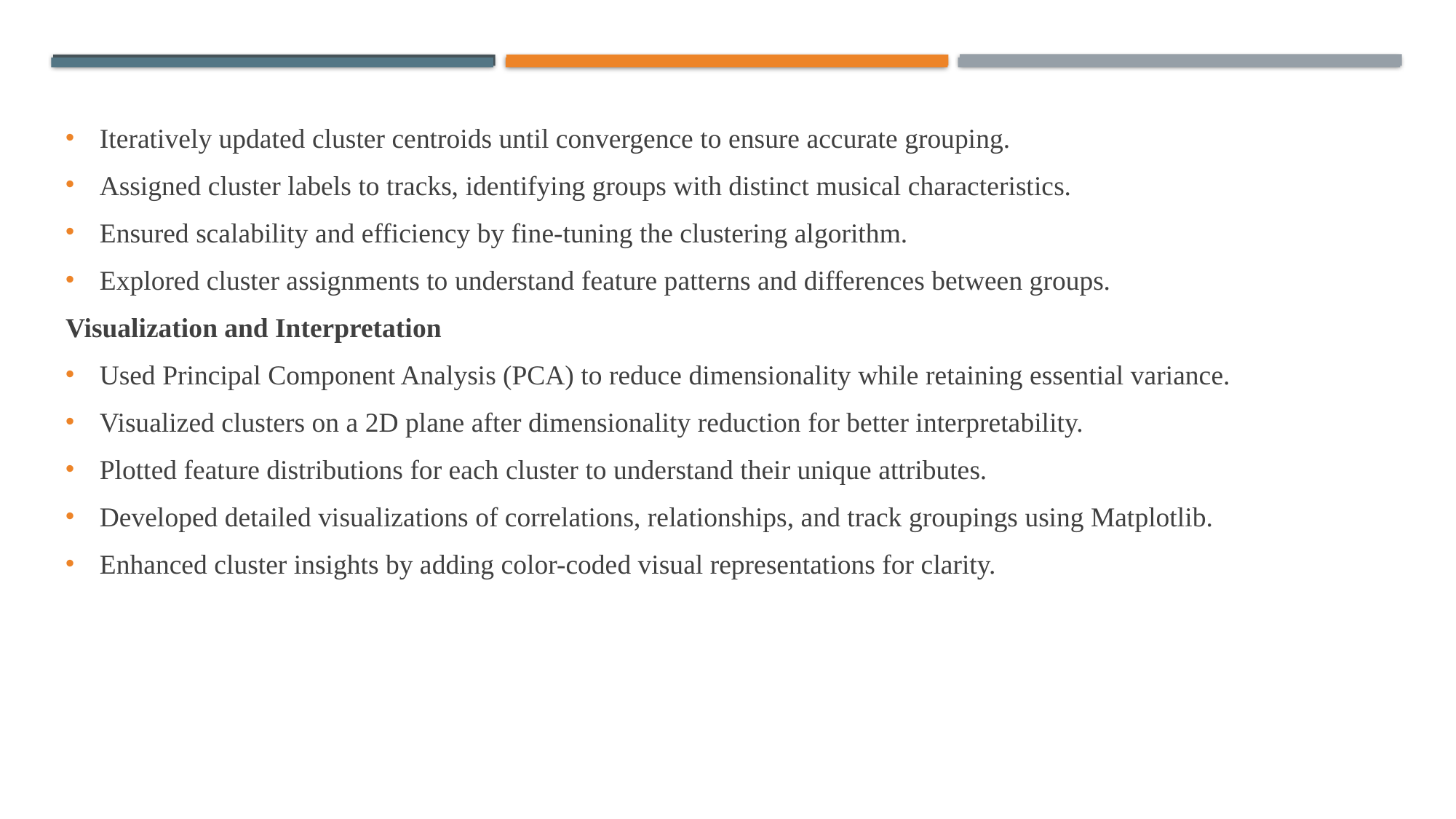

Iteratively updated cluster centroids until convergence to ensure accurate grouping.
Assigned cluster labels to tracks, identifying groups with distinct musical characteristics.
Ensured scalability and efficiency by fine-tuning the clustering algorithm.
Explored cluster assignments to understand feature patterns and differences between groups.
Visualization and Interpretation
Used Principal Component Analysis (PCA) to reduce dimensionality while retaining essential variance.
Visualized clusters on a 2D plane after dimensionality reduction for better interpretability.
Plotted feature distributions for each cluster to understand their unique attributes.
Developed detailed visualizations of correlations, relationships, and track groupings using Matplotlib.
Enhanced cluster insights by adding color-coded visual representations for clarity.